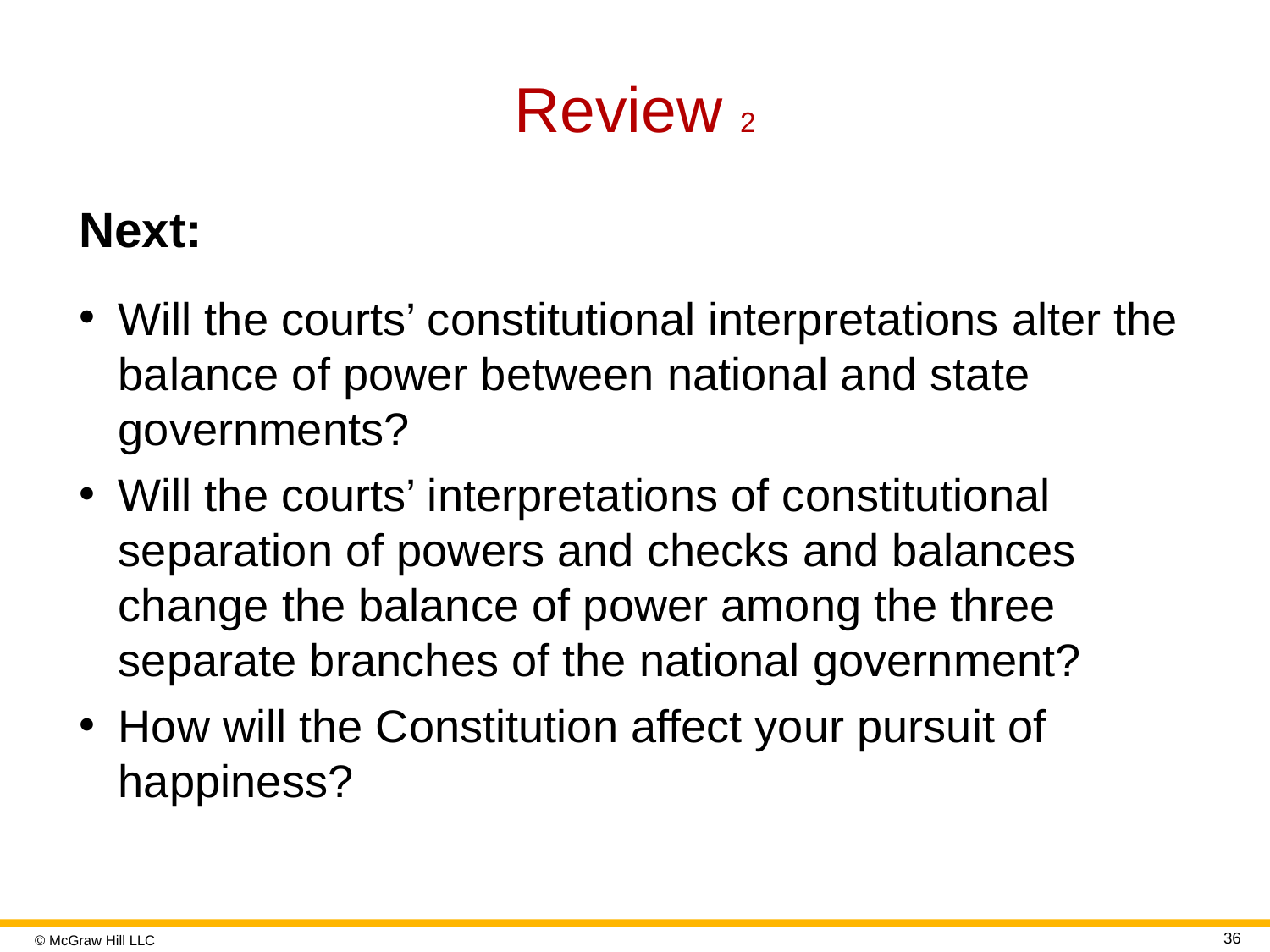

# Review 2
Next:
Will the courts’ constitutional interpretations alter the balance of power between national and state governments?
Will the courts’ interpretations of constitutional separation of powers and checks and balances change the balance of power among the three separate branches of the national government?
How will the Constitution affect your pursuit of happiness?
36